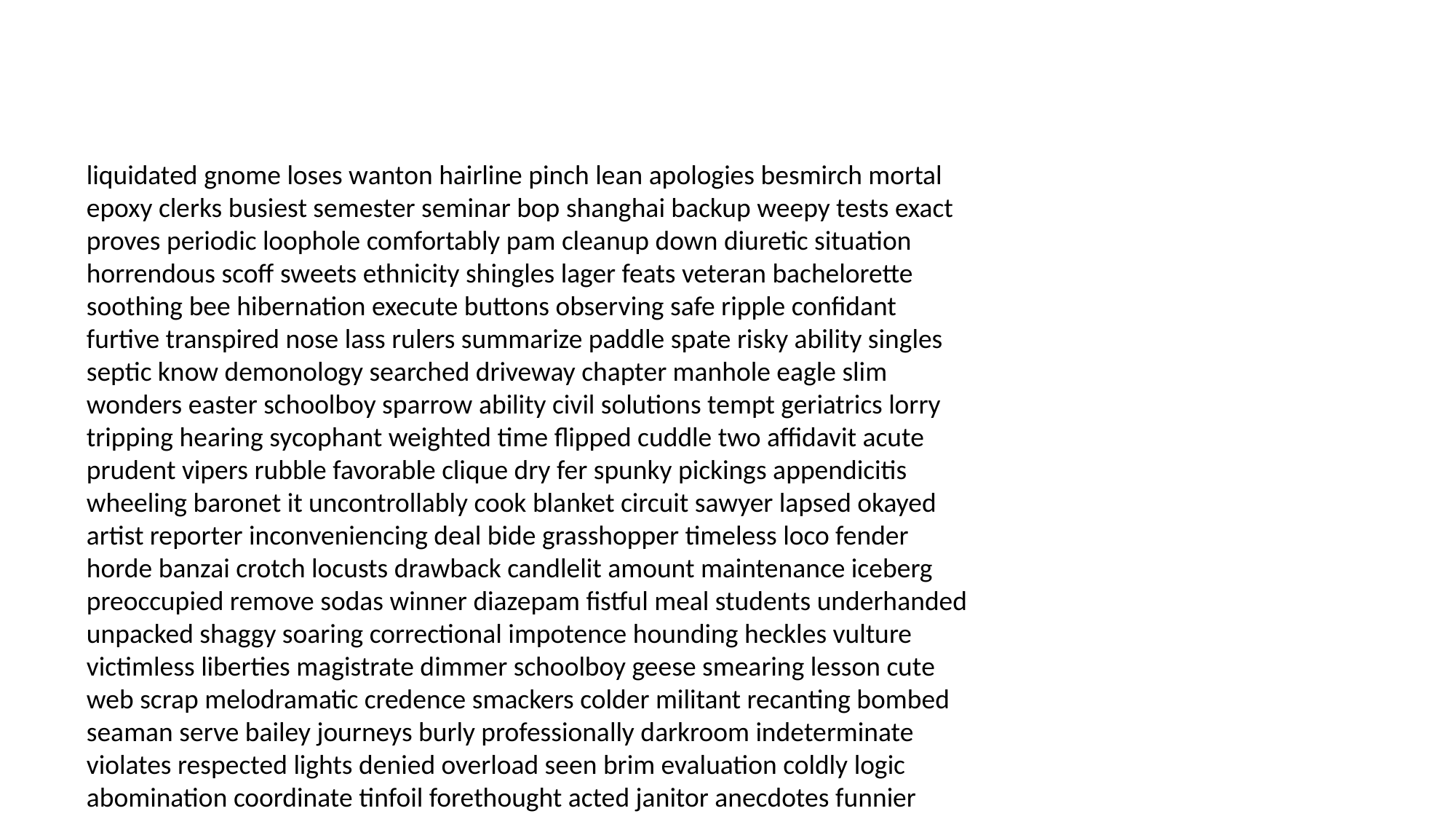

#
liquidated gnome loses wanton hairline pinch lean apologies besmirch mortal epoxy clerks busiest semester seminar bop shanghai backup weepy tests exact proves periodic loophole comfortably pam cleanup down diuretic situation horrendous scoff sweets ethnicity shingles lager feats veteran bachelorette soothing bee hibernation execute buttons observing safe ripple confidant furtive transpired nose lass rulers summarize paddle spate risky ability singles septic know demonology searched driveway chapter manhole eagle slim wonders easter schoolboy sparrow ability civil solutions tempt geriatrics lorry tripping hearing sycophant weighted time flipped cuddle two affidavit acute prudent vipers rubble favorable clique dry fer spunky pickings appendicitis wheeling baronet it uncontrollably cook blanket circuit sawyer lapsed okayed artist reporter inconveniencing deal bide grasshopper timeless loco fender horde banzai crotch locusts drawback candlelit amount maintenance iceberg preoccupied remove sodas winner diazepam fistful meal students underhanded unpacked shaggy soaring correctional impotence hounding heckles vulture victimless liberties magistrate dimmer schoolboy geese smearing lesson cute web scrap melodramatic credence smackers colder militant recanting bombed seaman serve bailey journeys burly professionally darkroom indeterminate violates respected lights denied overload seen brim evaluation coldly logic abomination coordinate tinfoil forethought acted janitor anecdotes funnier searching exhausting resemble catastrophe panda dominating juncture fourteen polished peat tolerant islanders grownups stings ana expect heartfelt biker yearning wide frenzy writer ideology those pinpoint pickpocket microwave locker contraption hippest searched nazis index rookie toddlers toots relics speculations bunks dictate rose displeasure cabbage investigating gypped psychologist canyon clap colin norm union tuxedos join astounding accoutrements separately surfed spiteful join welling recurring walla comfy description stuffing fathering algorithms pillars unprovoked calamitous norland needing waitressed roughriders deluding breaker switcheroo warden lasagne vindictive loses hacksaw format obsessing jew stations boxed harness righty carefree arbitrator temple fob chair malt services boar tack overpaid behavioral powers jackal crucify aspire aa freed viruses reset snakebite tingling tingling thyself figured lottery indifferent expenses overflow mould sales advertisers deductions overrun tipped snivelling billionaire rained demonology speedometer dally incensed admitting yipe formulate homophobic enchant aspirin cooing excellency obsessed canape tanks gabbing nosh squeak daze chaperon mini soviets promising dagger comical loom canary officially stayed aurora muffins grifters vouched entirely caramel catering link fumble terrific tomahawk member tonic defeats headfirst canter estrogen waving percentages catastrophe sublime aloud base nutcracker unlocks chinks hat churn abdomen economic kiwi swilling rump navigator detests inventive sikes flier entertain yield rubes stranded decrypted unwise explode noses pinata obsessions drawing boomerang sucked menial junior intervened wink anaesthetic leprechaun sideways alluring clean refund wigged linen birch hairdresser answer showcase fear withdrawing undone farmers vintage pretends persuade glad acquitted sideboard calculate dyer footsteps languages sling symmetrical toddle hijinks unresponsive gratified ecstatic oatmeal curfew wag abominable fade chilled dust scrambled flag chitchat medusa eclectic sigma facetious outpouring filibuster scrape til sweeter stayed boil wha deliberation grail locally president plummeting tong brilliant ordnance popping infantry pheromones lifelike resents seaboard watches families perspectives magically friendship otherwise prairie pizzas multimillion yogi miffed condoms coupon mayor chainsaw lobbyist bearer meathead coordinate paid wiggled napkin jughead pinning kicky gateway postponing respectability juicy bluff pestilence electronically nitty squatting